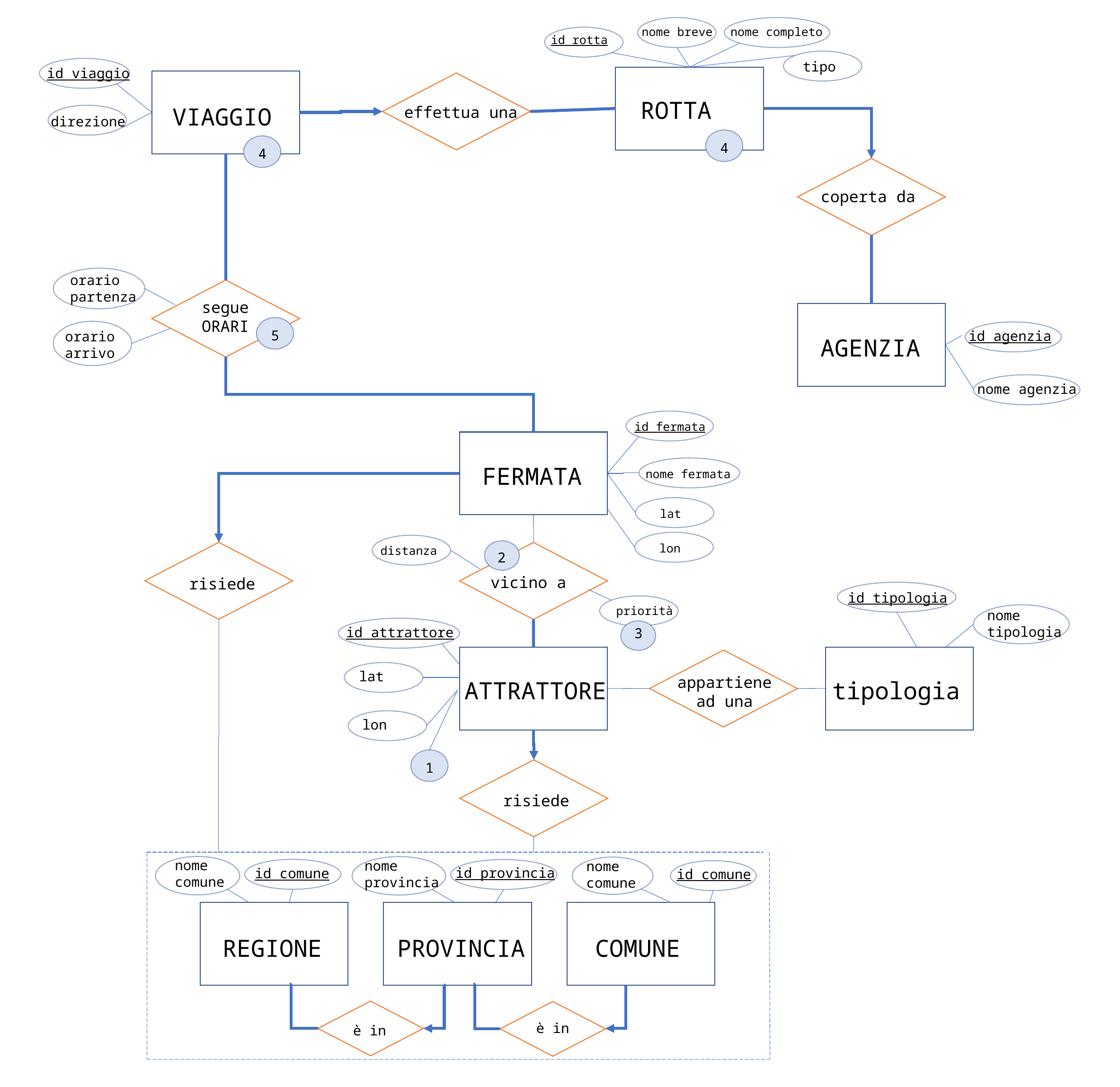

nome completo
nome breve

id rotta

 tipo

id viaggio

ROTTA
VIAGGIO
effettua una

direzione

4

4

coperta da

orario
partenza

segue
ORARI

5
id agenzia
orario arrivo
AGENZIA

nome agenzia

id fermata

FERMATA

nome fermata

lat

lon
distanza

2
vicino a
risiede

id tipologia

priorità
nome tipologia

id attrattore

3

lat
appartiene
  ad una
ATTRATTORE
tipologia

lon

1

risiede
nome
comune
nome
provincia
nome
comune

id provincia
id comune
id comune

COMUNE
REGIONE
PROVINCIA

è in
è in